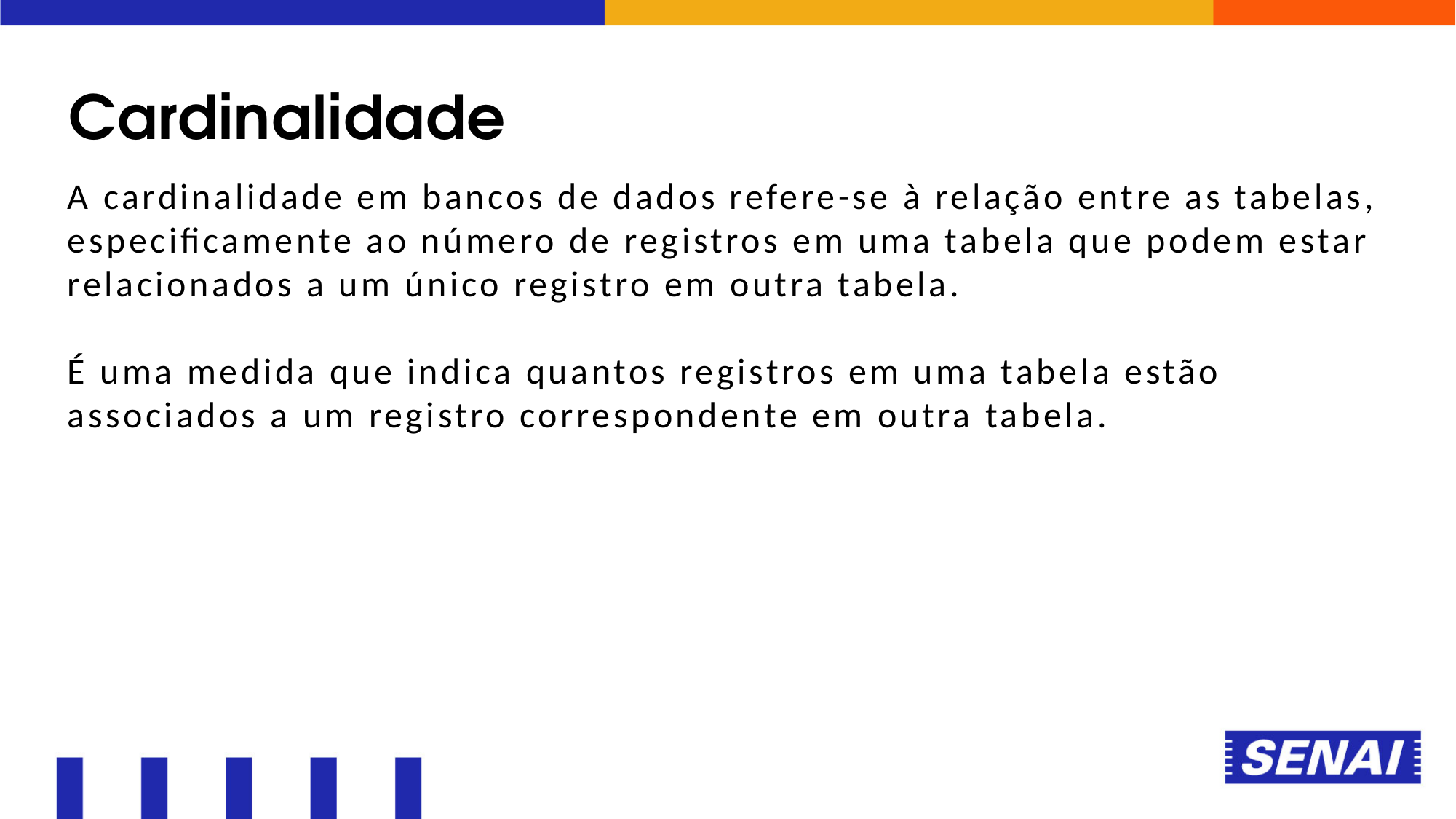

Cardinalidade
A cardinalidade em bancos de dados refere-se à relação entre as tabelas, especificamente ao número de registros em uma tabela que podem estar relacionados a um único registro em outra tabela.

É uma medida que indica quantos registros em uma tabela estão associados a um registro correspondente em outra tabela.